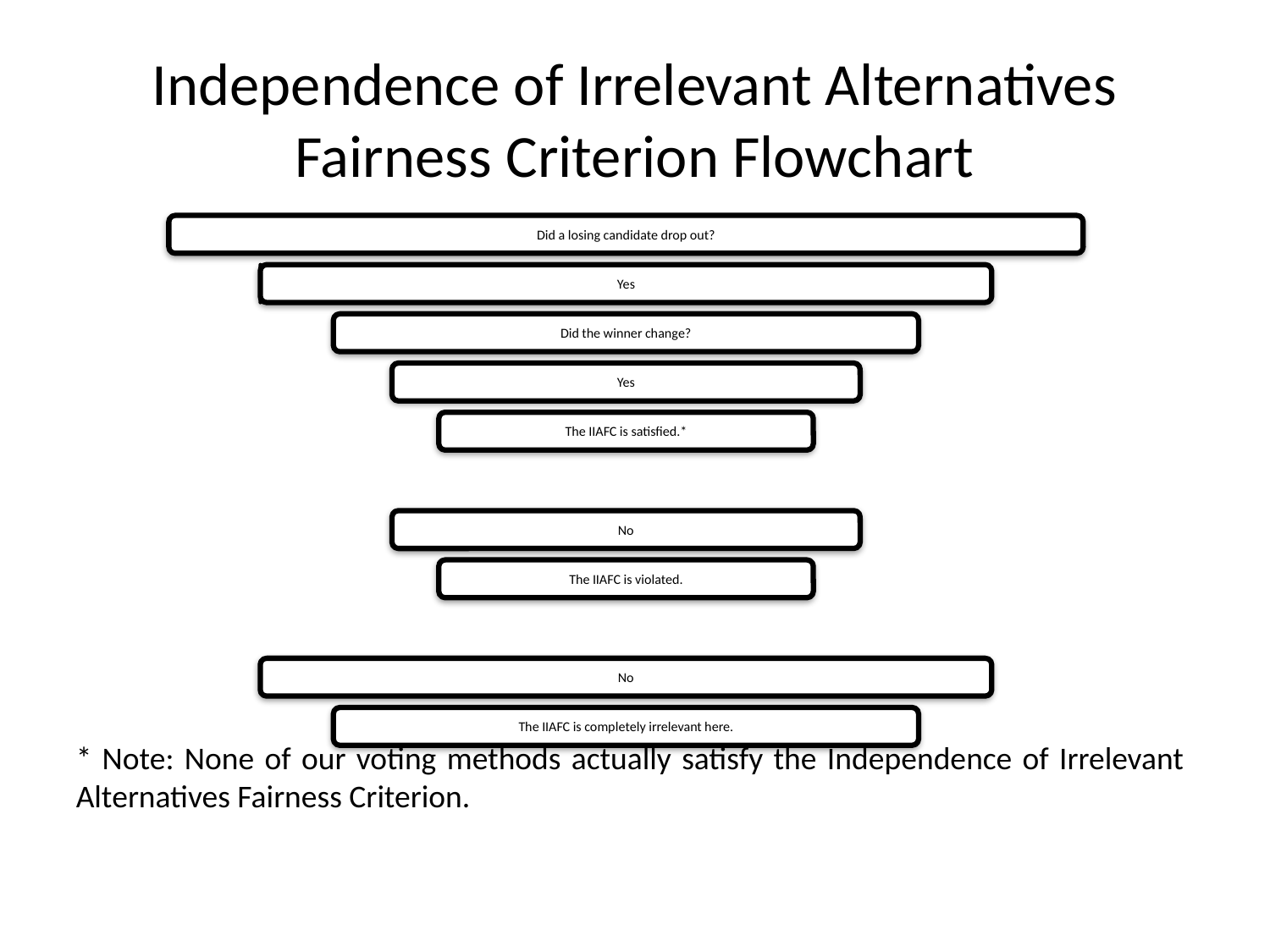

# Independence of Irrelevant Alternatives Fairness Criterion Flowchart
Did a losing candidate drop out?
Yes
No
The IIAFC is completely irrelevant here.
Did the winner change?
Yes
The IIAFC is satisfied.*
No
The IIAFC is violated.
* Note: None of our voting methods actually satisfy the Independence of Irrelevant Alternatives Fairness Criterion.